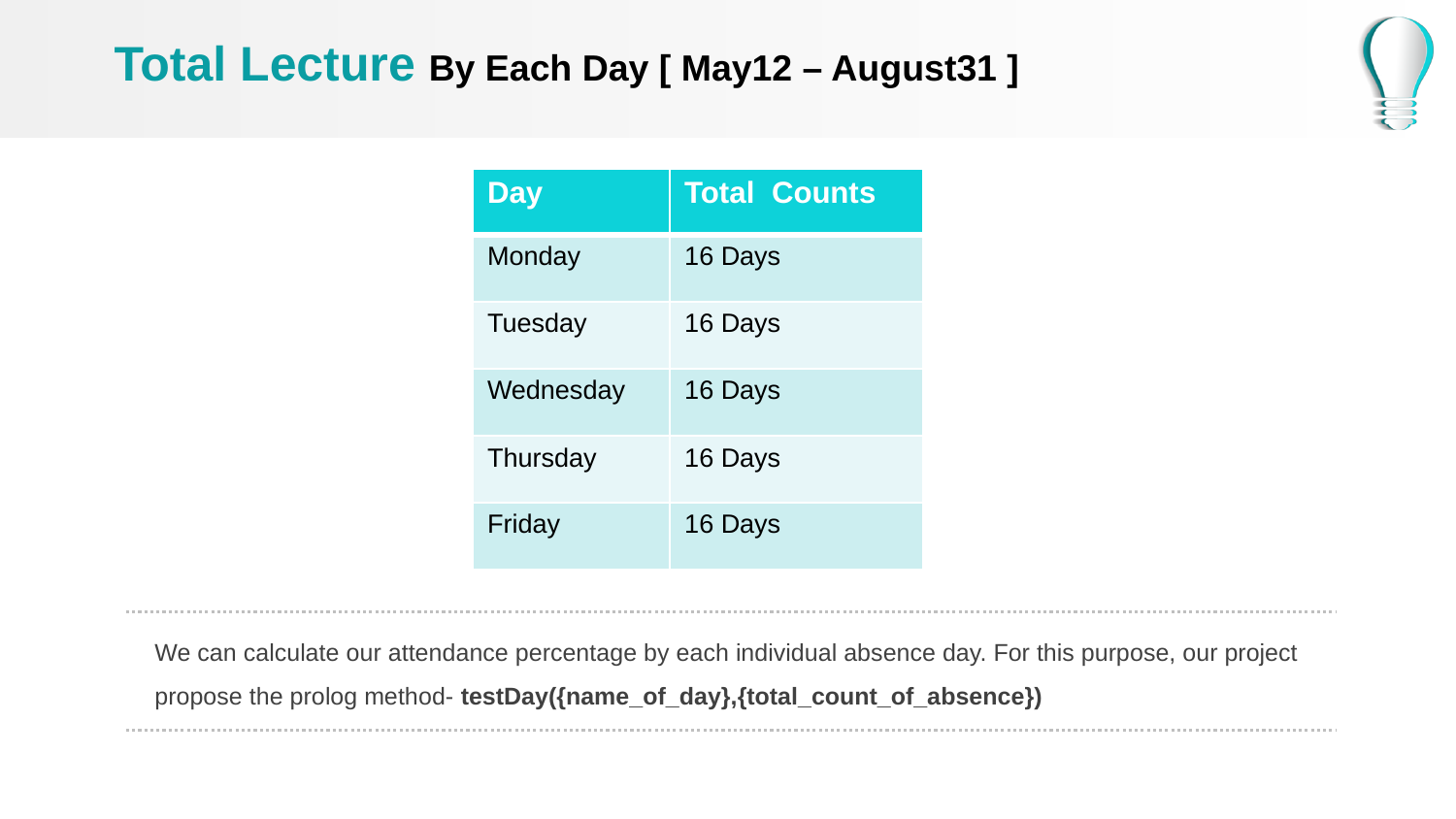

# Total Lecture By Each Day [ May12 – August31 ]
| Day | Total Counts |
| --- | --- |
| Monday | 16 Days |
| Tuesday | 16 Days |
| Wednesday | 16 Days |
| Thursday | 16 Days |
| Friday | 16 Days |

We can calculate our attendance percentage by each individual absence day. For this purpose, our project
propose the prolog method- testDay({name_of_day},{total_count_of_absence})